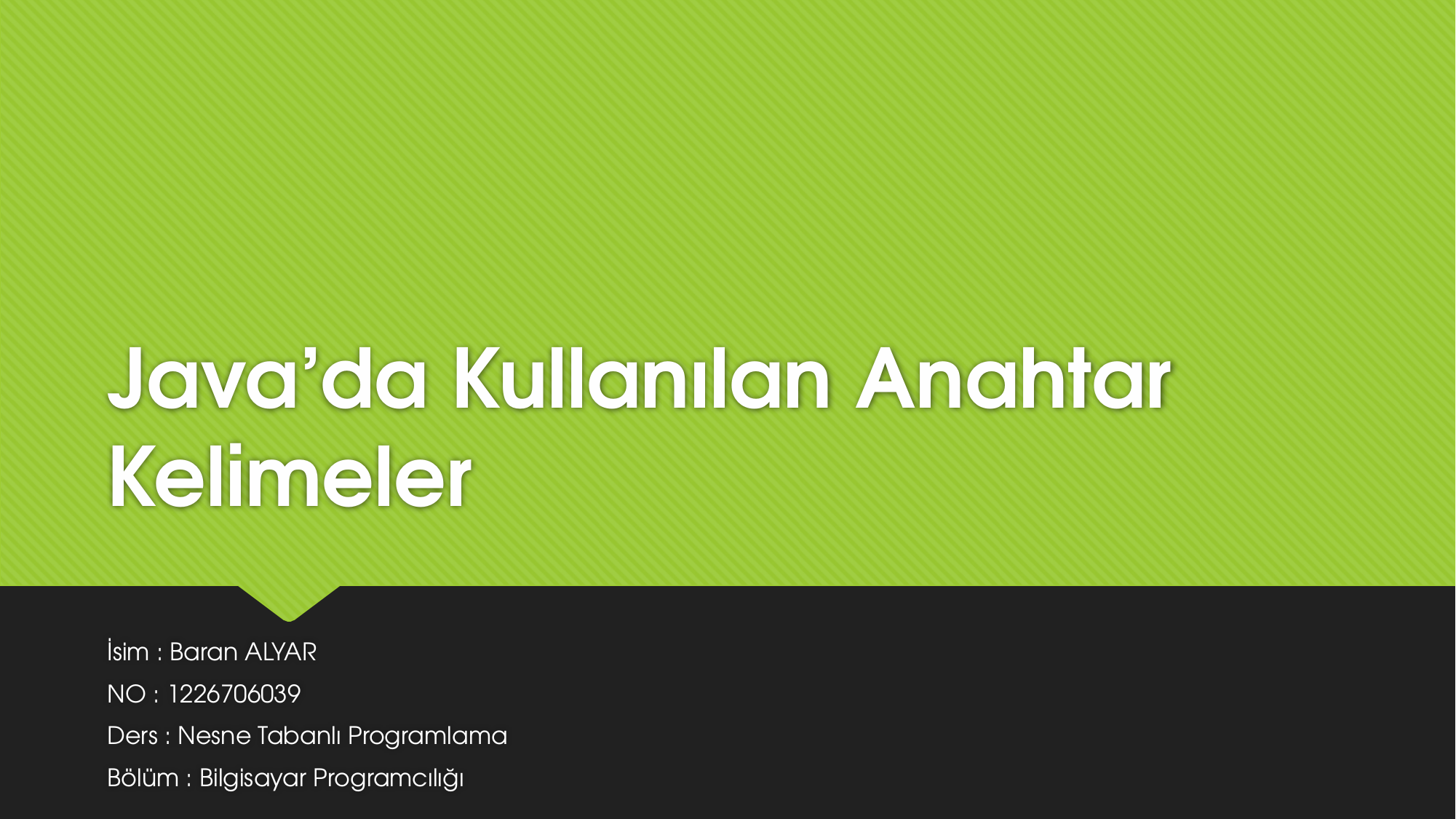

# Java’da Kullanılan Anahtar Kelimeler
İsim : Baran ALYAR
NO : 1226706039
Ders : Nesne Tabanlı Programlama
Bölüm : Bilgisayar Programcılığı